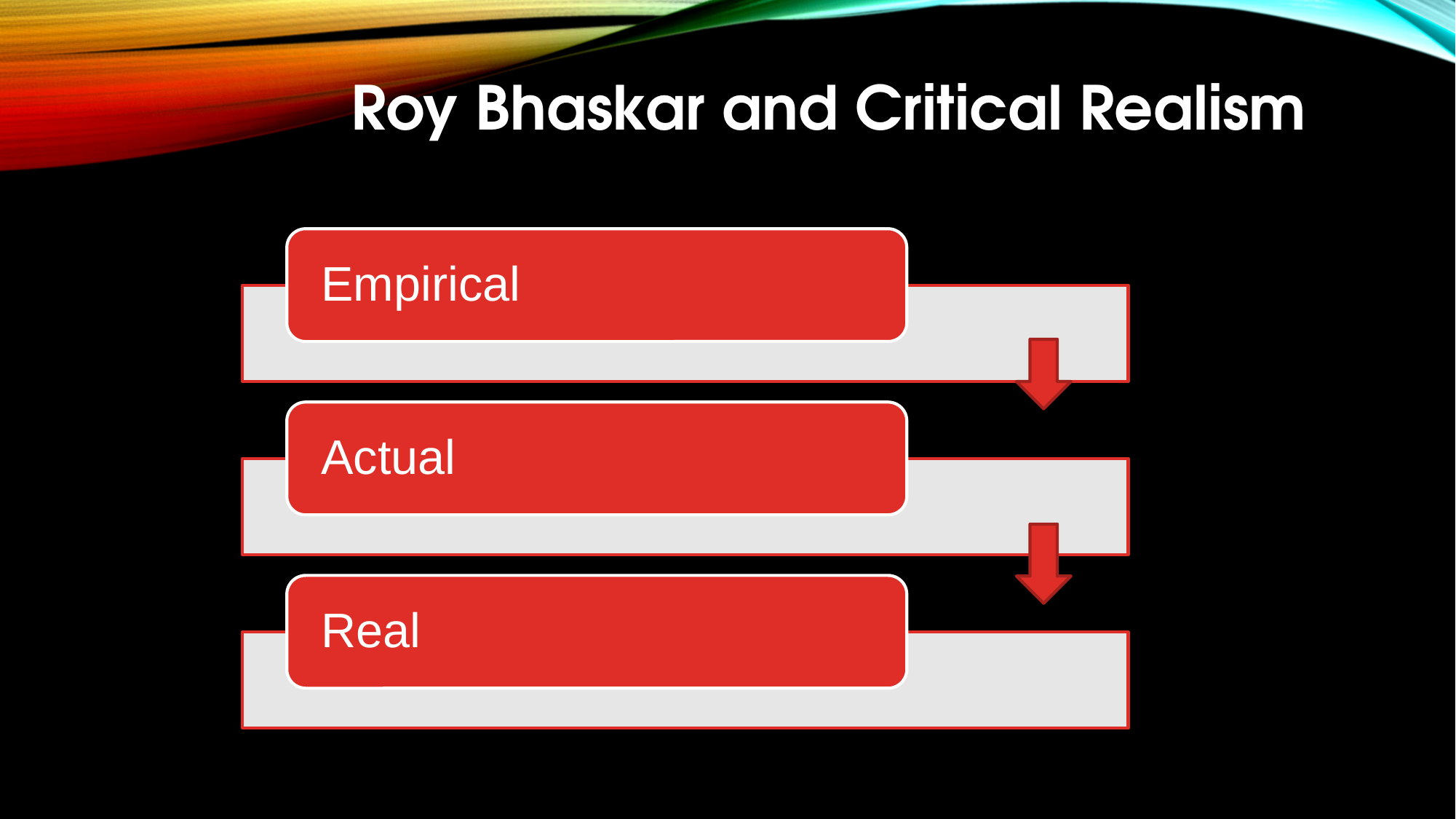

# Roy Bhaskar and Critical Realism
Empirical
Actual
Real